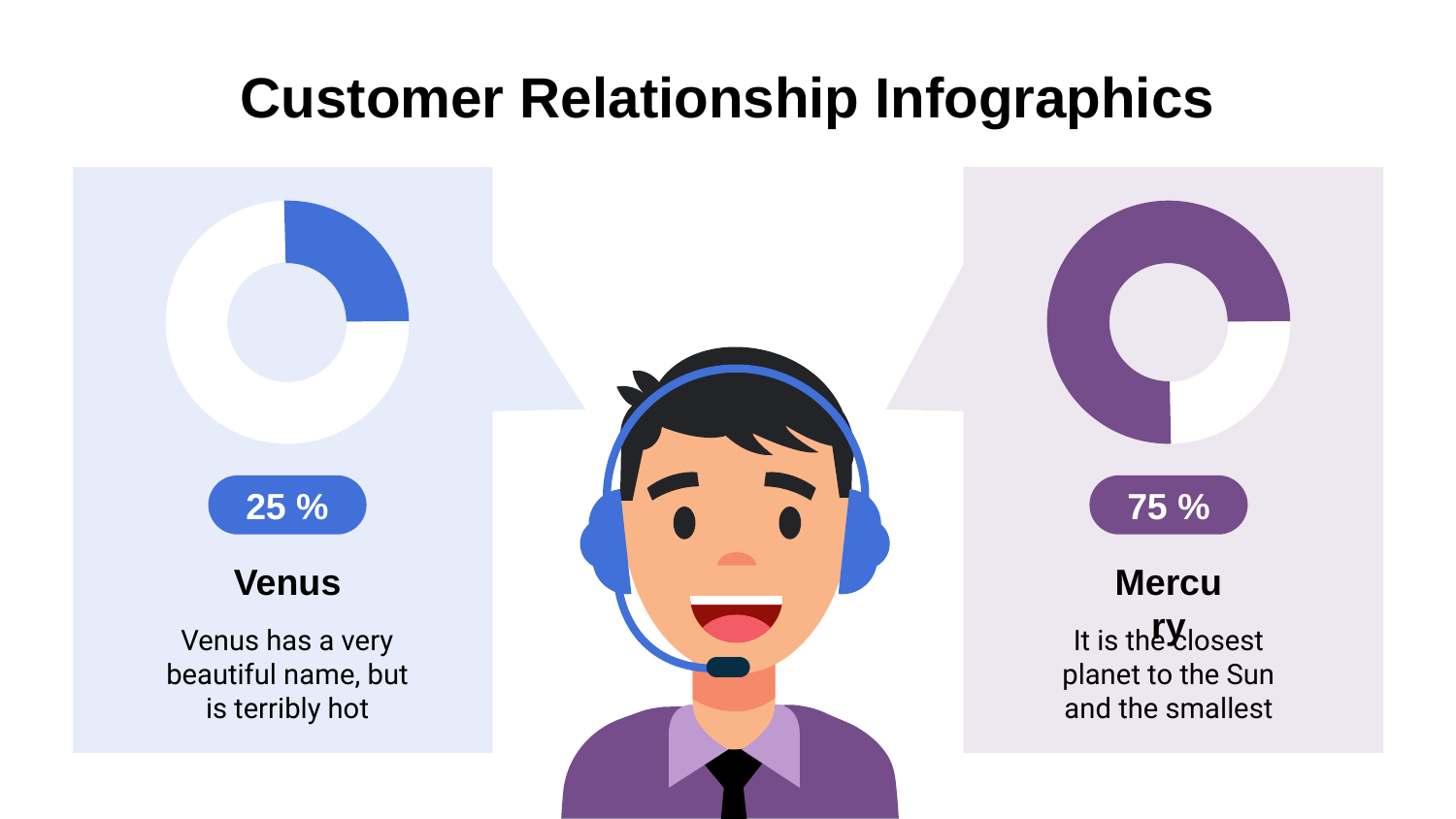

# Customer Relationship Infographics

25 %
Venus
Venus has a very beautiful name, but is terribly hot
75 %
Mercury
It is the closest planet to the Sun and the smallest